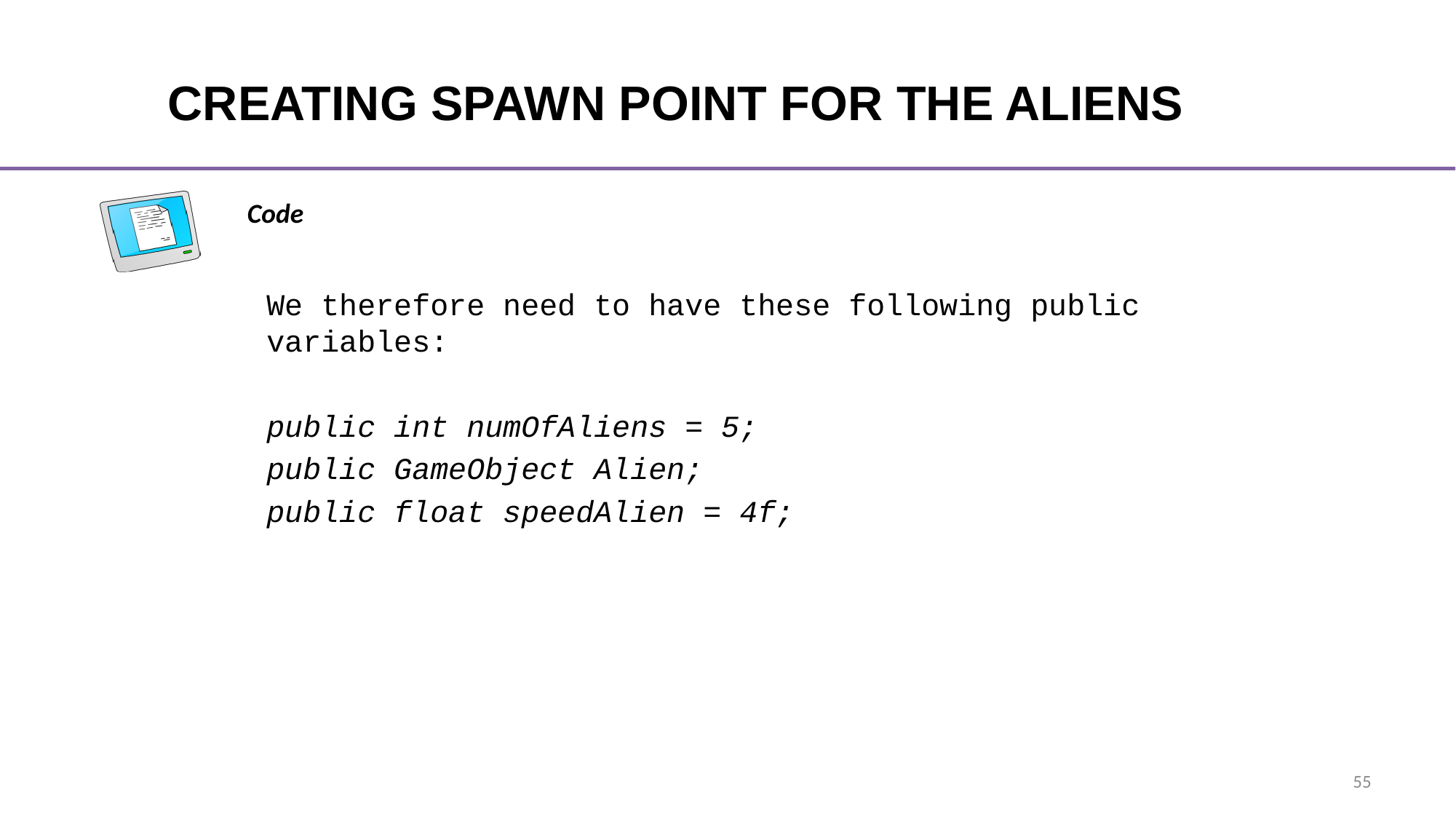

# Creating spawn point for the aliens

We therefore need to have these following public variables:

public int numOfAliens = 5;
public GameObject Alien;
public float speedAlien = 4f;

55